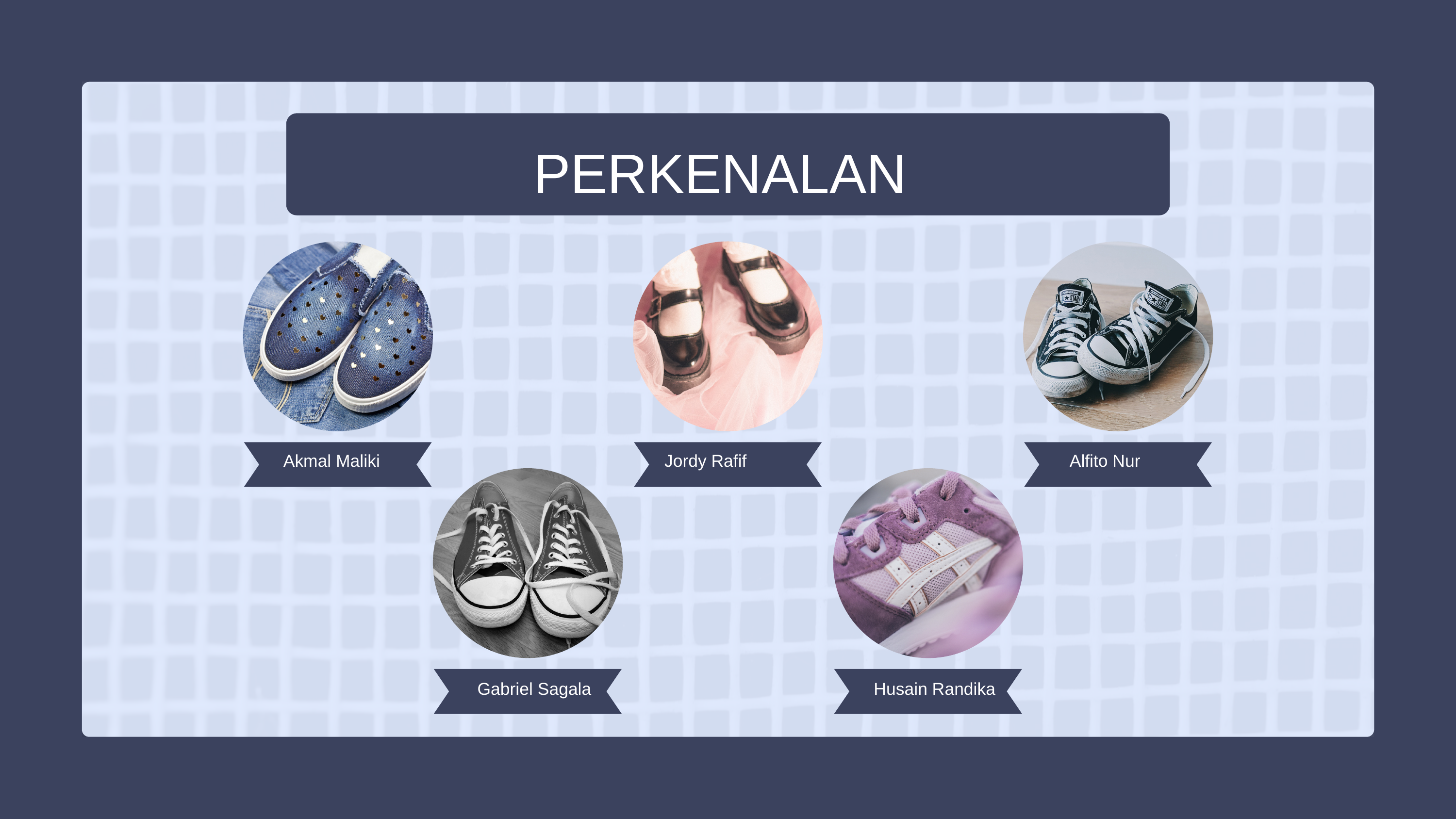

PERKENALAN

Akmal Maliki
Jordy Rafif
Alfito Nur

Gabriel Sagala
Husain Randika